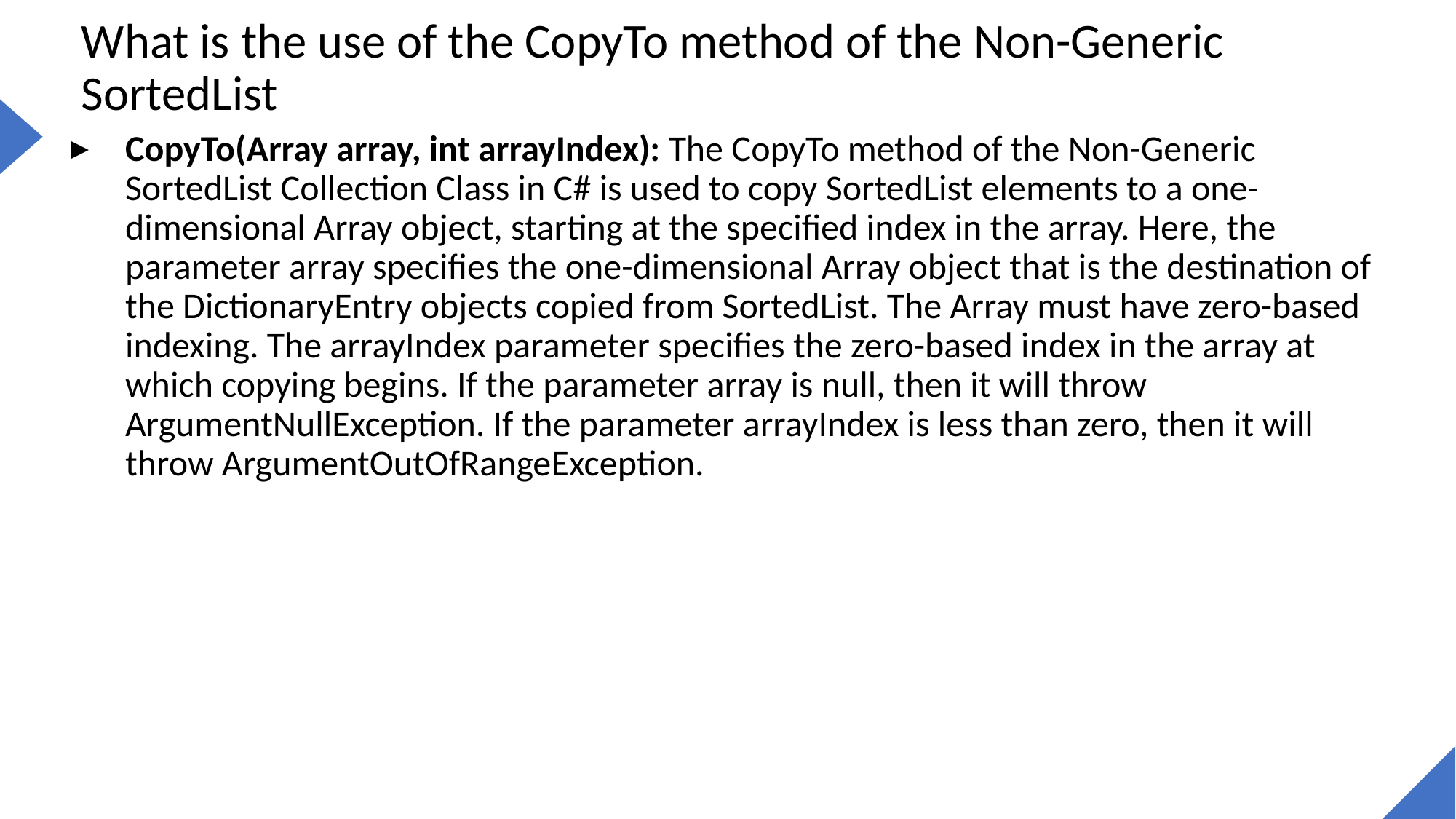

# What is the use of the CopyTo method of the Non-Generic SortedList

CopyTo(Array array, int arrayIndex): The CopyTo method of the Non-Generic SortedList Collection Class in C# is used to copy SortedList elements to a one-dimensional Array object, starting at the specified index in the array. Here, the parameter array specifies the one-dimensional Array object that is the destination of the DictionaryEntry objects copied from SortedList. The Array must have zero-based indexing. The arrayIndex parameter specifies the zero-based index in the array at which copying begins. If the parameter array is null, then it will throw ArgumentNullException. If the parameter arrayIndex is less than zero, then it will throw ArgumentOutOfRangeException.